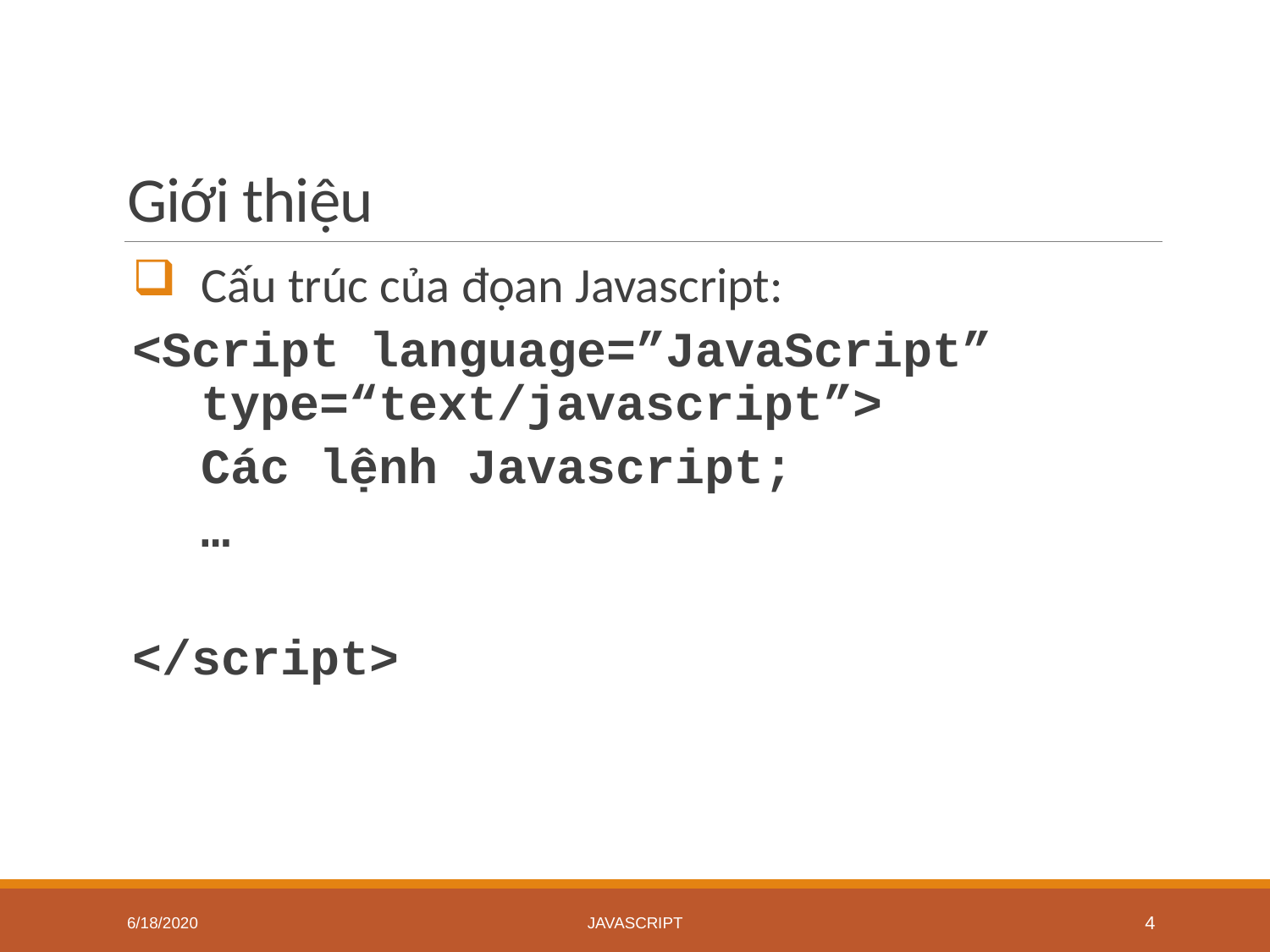

# Giới thiệu
Cấu trúc của đọan Javascript:
<Script language=”JavaScript” type=“text/javascript”>
	Các lệnh Javascript;
	…

</script>

6/18/2020
JavaScript
4